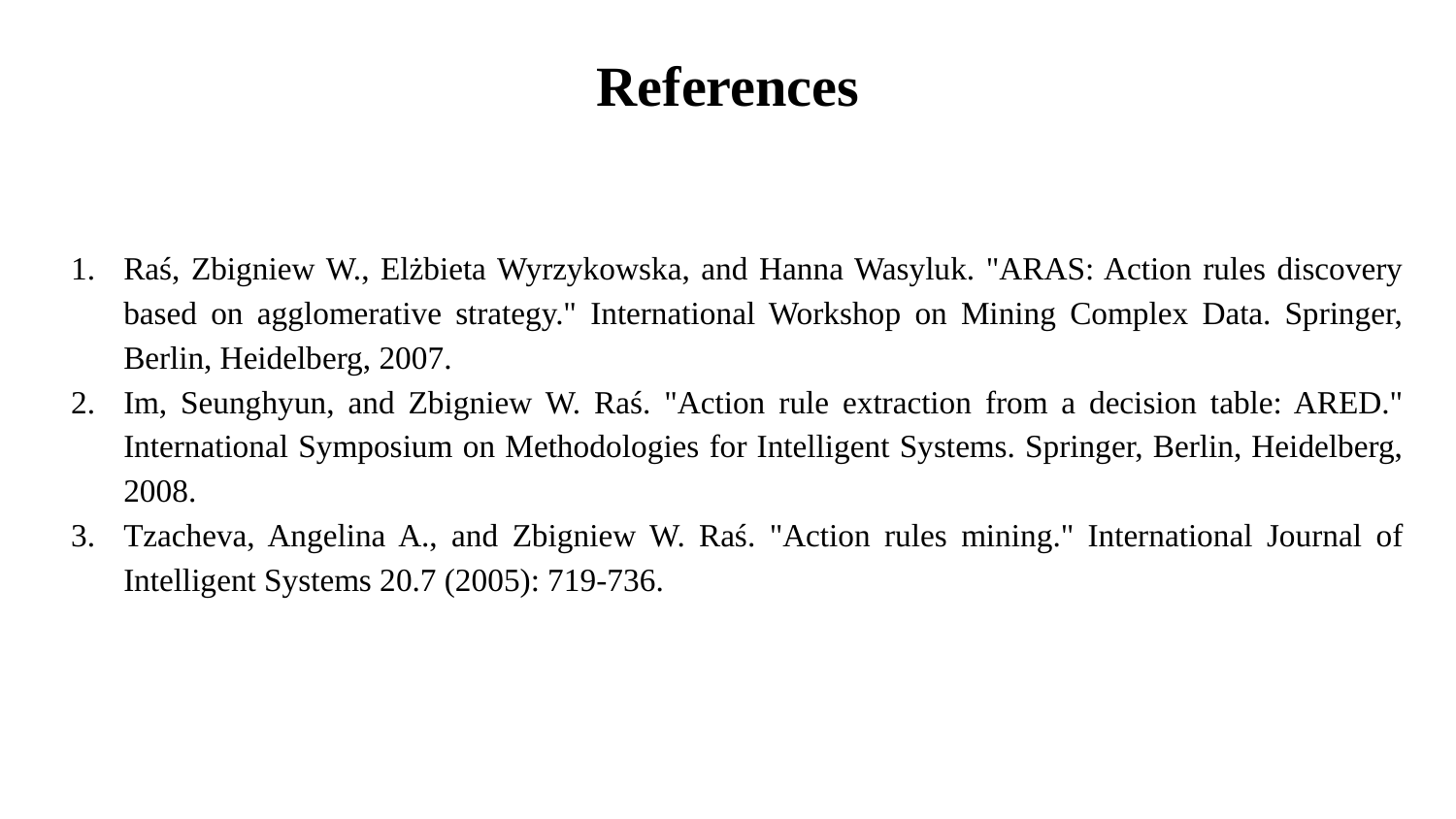

References
Raś, Zbigniew W., Elżbieta Wyrzykowska, and Hanna Wasyluk. "ARAS: Action rules discovery based on agglomerative strategy." International Workshop on Mining Complex Data. Springer, Berlin, Heidelberg, 2007.
Im, Seunghyun, and Zbigniew W. Raś. "Action rule extraction from a decision table: ARED." International Symposium on Methodologies for Intelligent Systems. Springer, Berlin, Heidelberg, 2008.
Tzacheva, Angelina A., and Zbigniew W. Raś. "Action rules mining." International Journal of Intelligent Systems 20.7 (2005): 719-736.